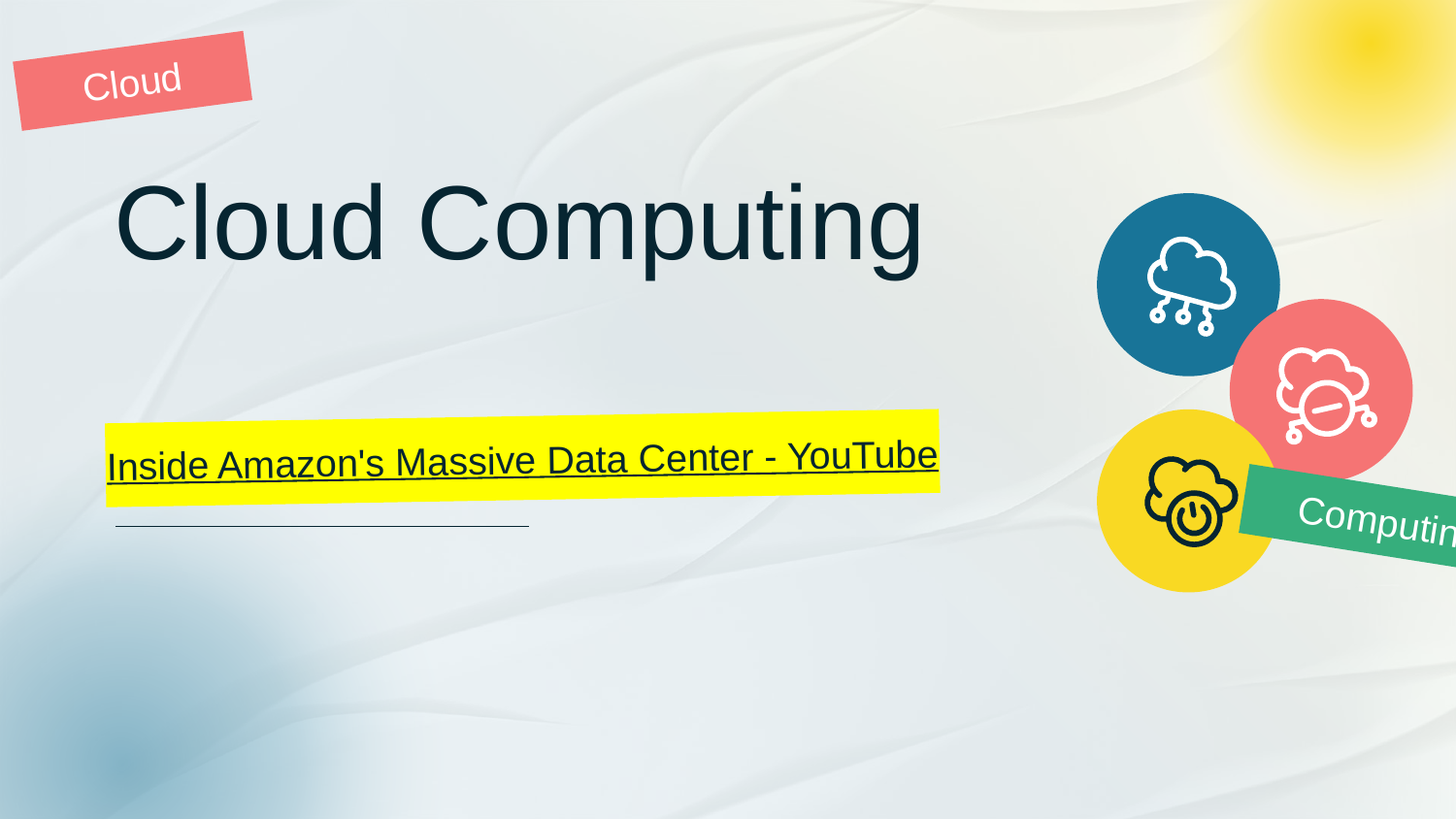

Cloud
# Cloud Computing

Inside Amazon's Massive Data Center - YouTube
Computing